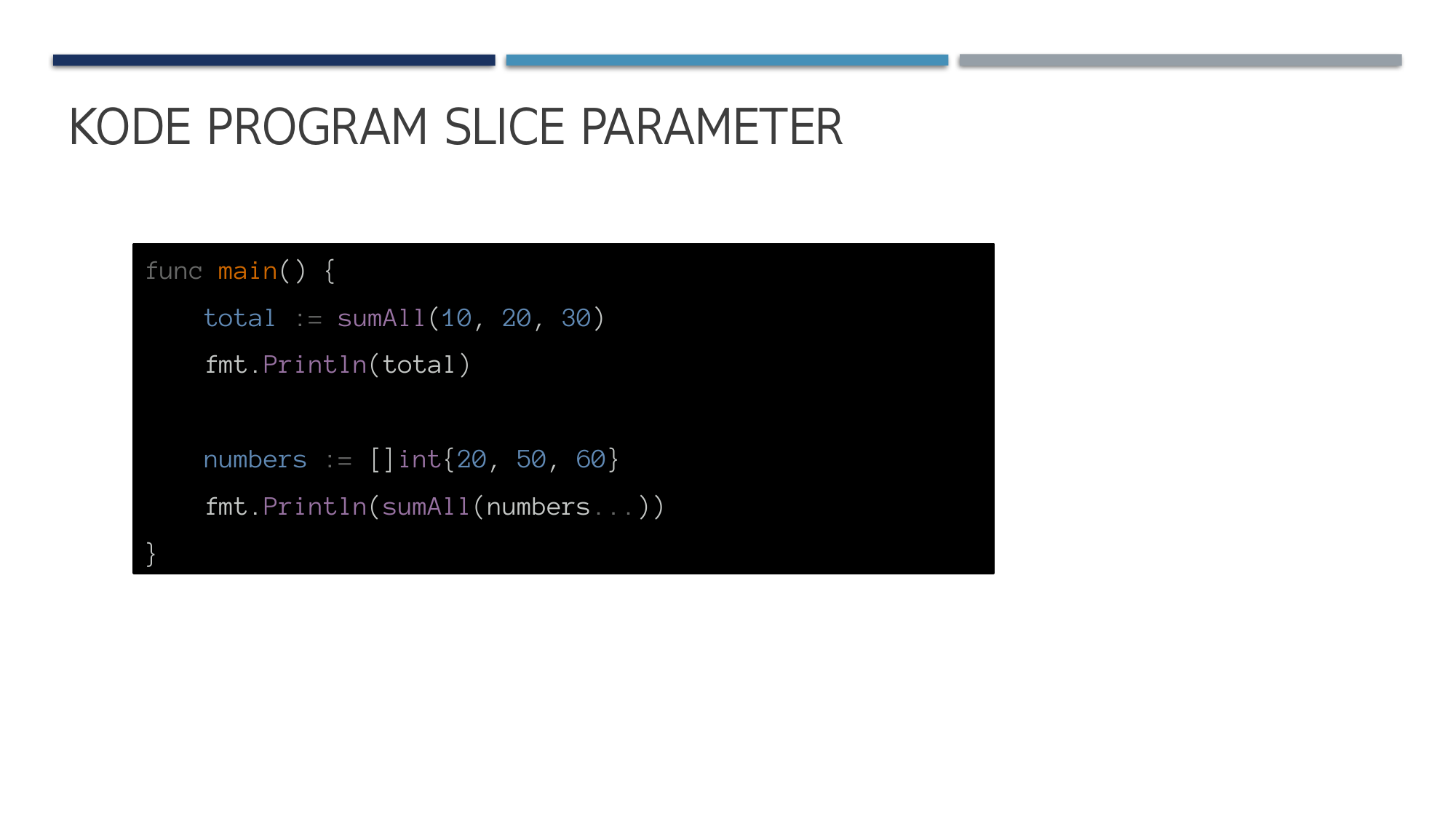

# Kode Program Slice Parameter
func main() {
    total := sumAll(10, 20, 30)
    fmt.Println(total)

    numbers := []int{20, 50, 60}
    fmt.Println(sumAll(numbers...))
}